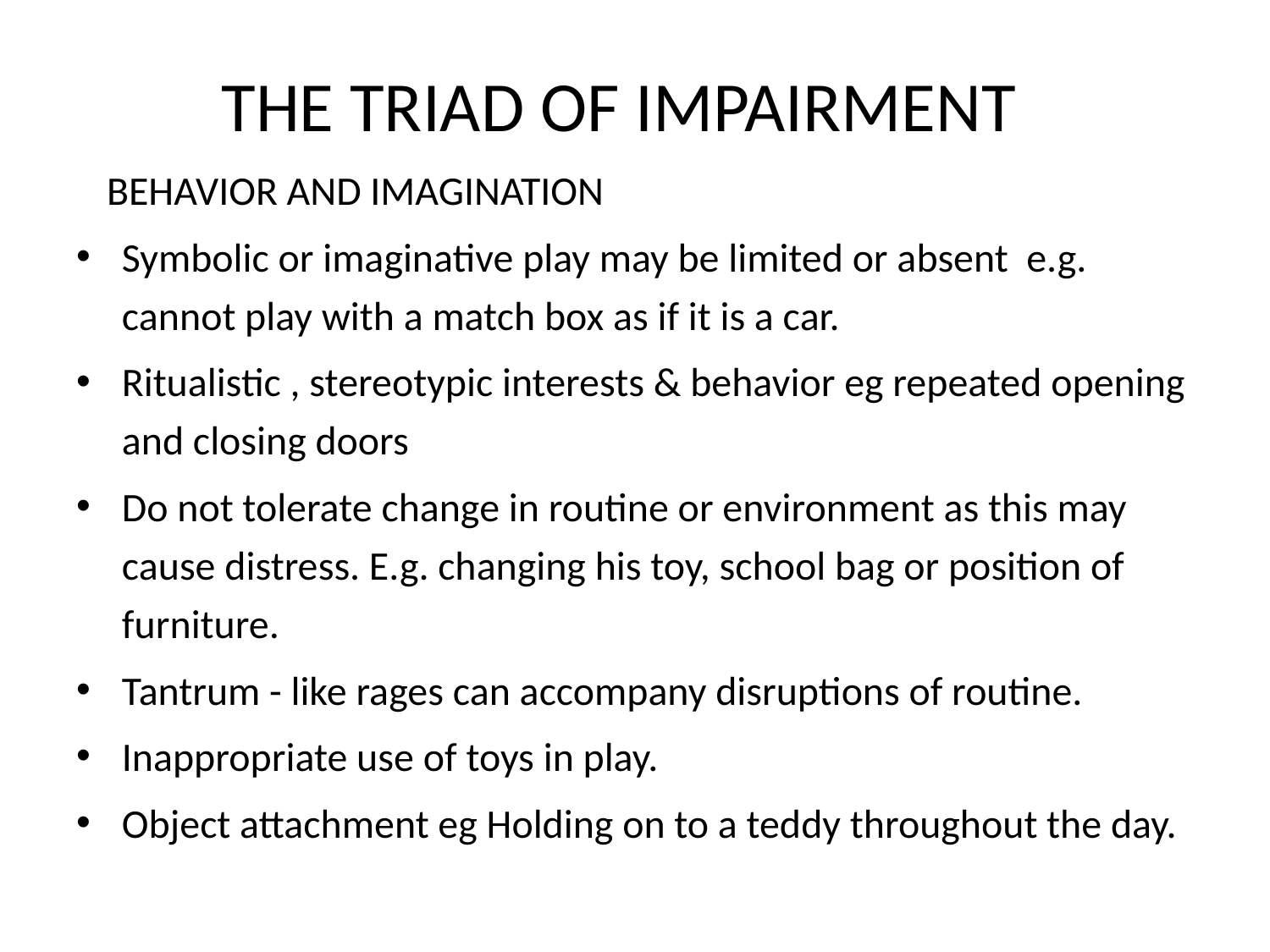

# THE TRIAD OF IMPAIRMENT
		BEHAVIOR AND IMAGINATION
Symbolic or imaginative play may be limited or absent  e.g. cannot play with a match box as if it is a car.
Ritualistic , stereotypic interests & behavior eg repeated opening and closing doors
Do not tolerate change in routine or environment as this may cause distress. E.g. changing his toy, school bag or position of furniture.
Tantrum - like rages can accompany disruptions of routine.
Inappropriate use of toys in play.
Object attachment eg Holding on to a teddy throughout the day.